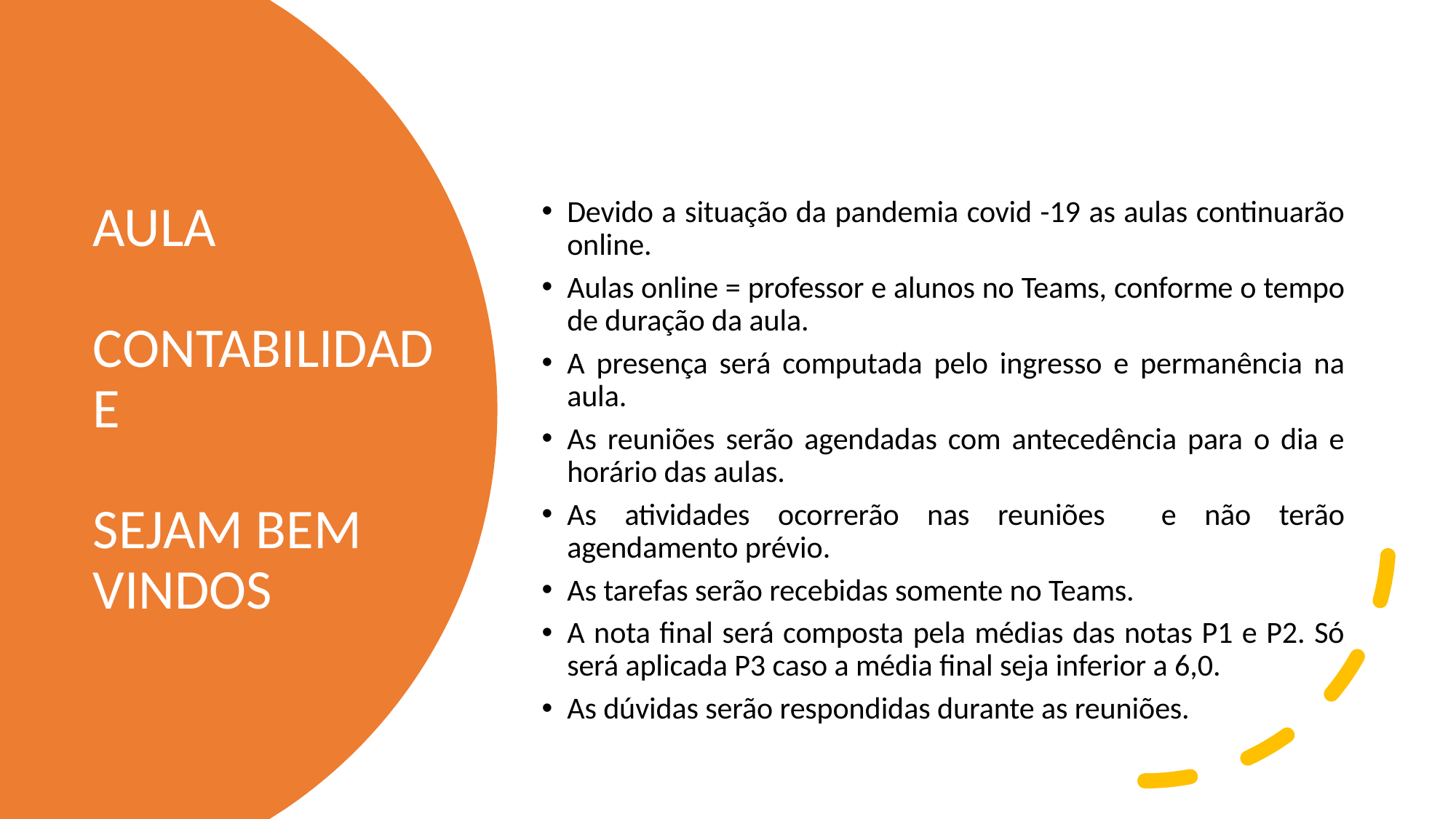

# AULA CONTABILIDADE SEJAM BEM VINDOS
Devido a situação da pandemia covid -19 as aulas continuarão online.
Aulas online = professor e alunos no Teams, conforme o tempo de duração da aula.
A presença será computada pelo ingresso e permanência na aula.
As reuniões serão agendadas com antecedência para o dia e horário das aulas.
As atividades ocorrerão nas reuniões  e não terão agendamento prévio.
As tarefas serão recebidas somente no Teams.
A nota final será composta pela médias das notas P1 e P2. Só será aplicada P3 caso a média final seja inferior a 6,0.
As dúvidas serão respondidas durante as reuniões.